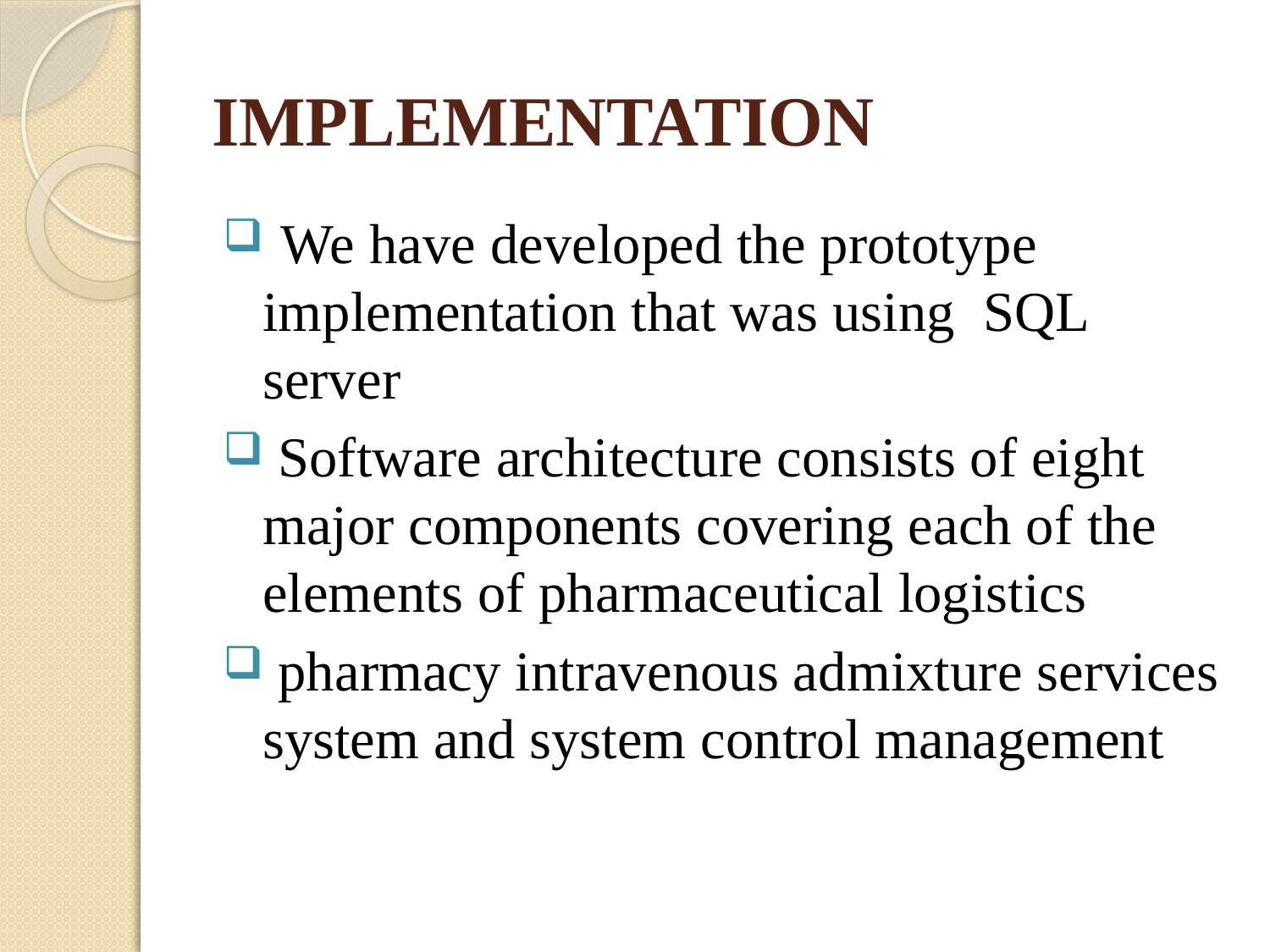

# IMPLEMENTATION
 We have developed the prototype implementation that was using  SQL server
 Software architecture consists of eight major components covering each of the elements of pharmaceutical logistics
 pharmacy intravenous admixture services system and system control management